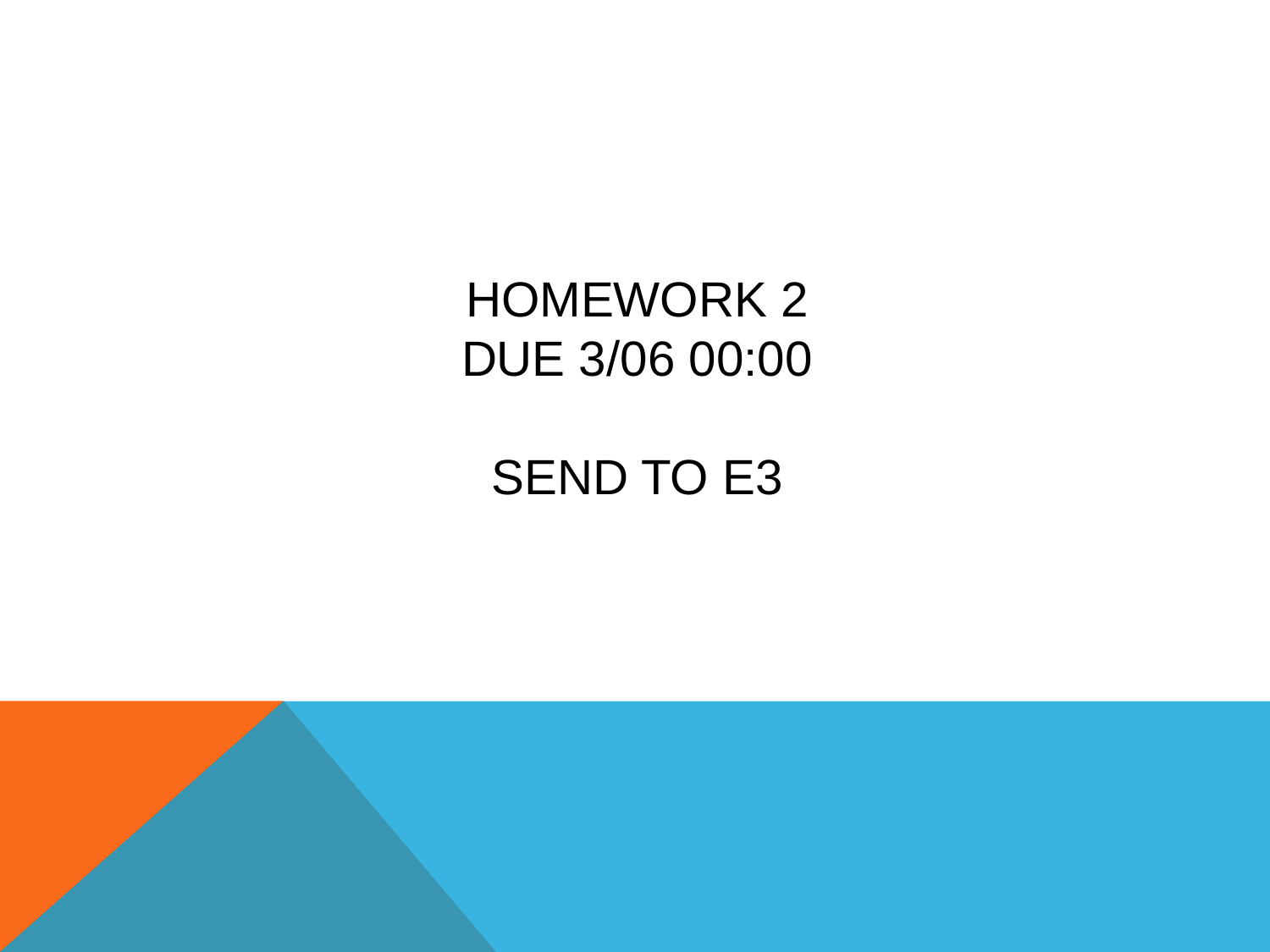

# HOMEWORK 2 Due 3/06 00:00 send to e3